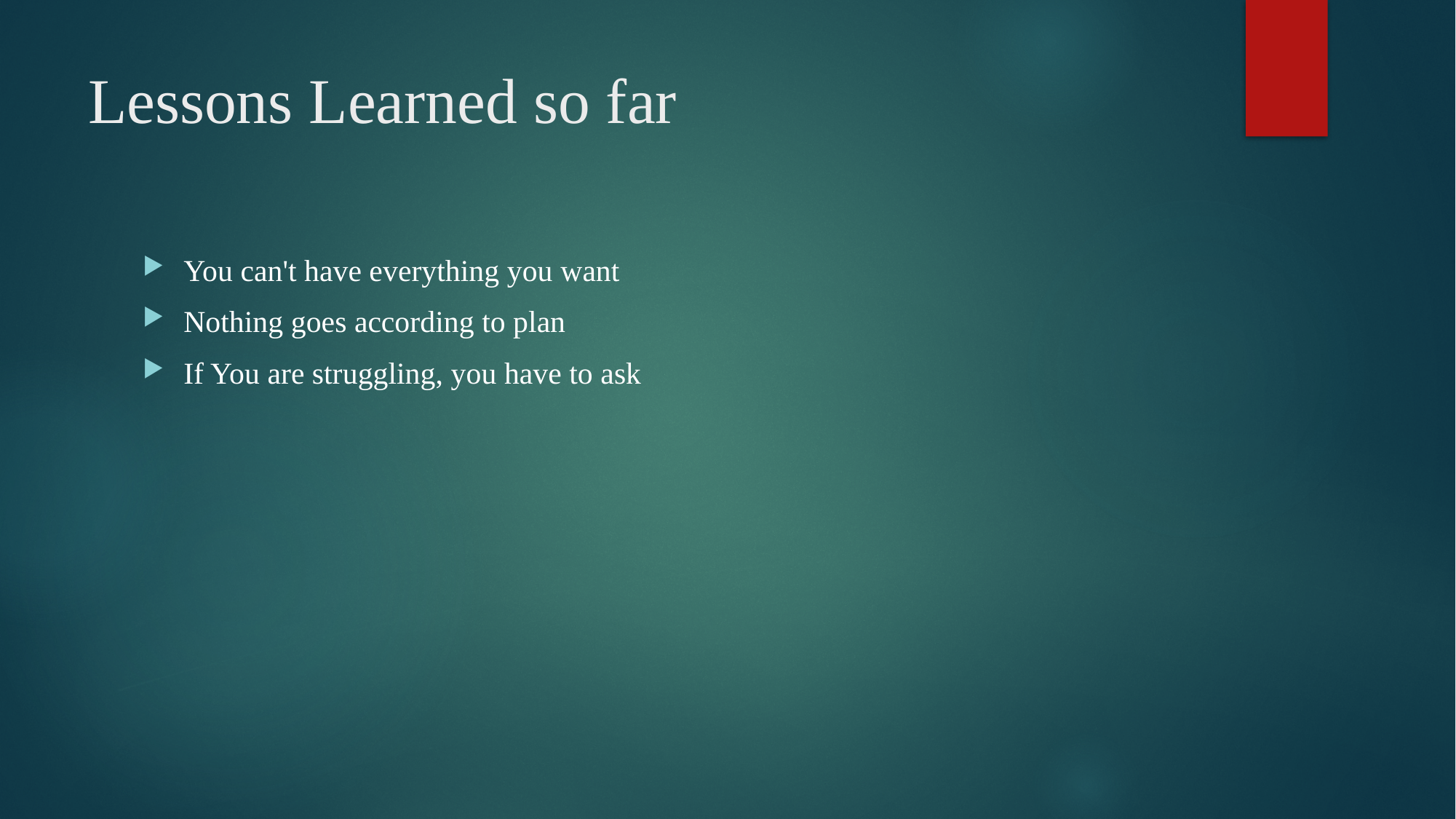

# Lessons Learned so far
You can't have everything you want
Nothing goes according to plan
If You are struggling, you have to ask